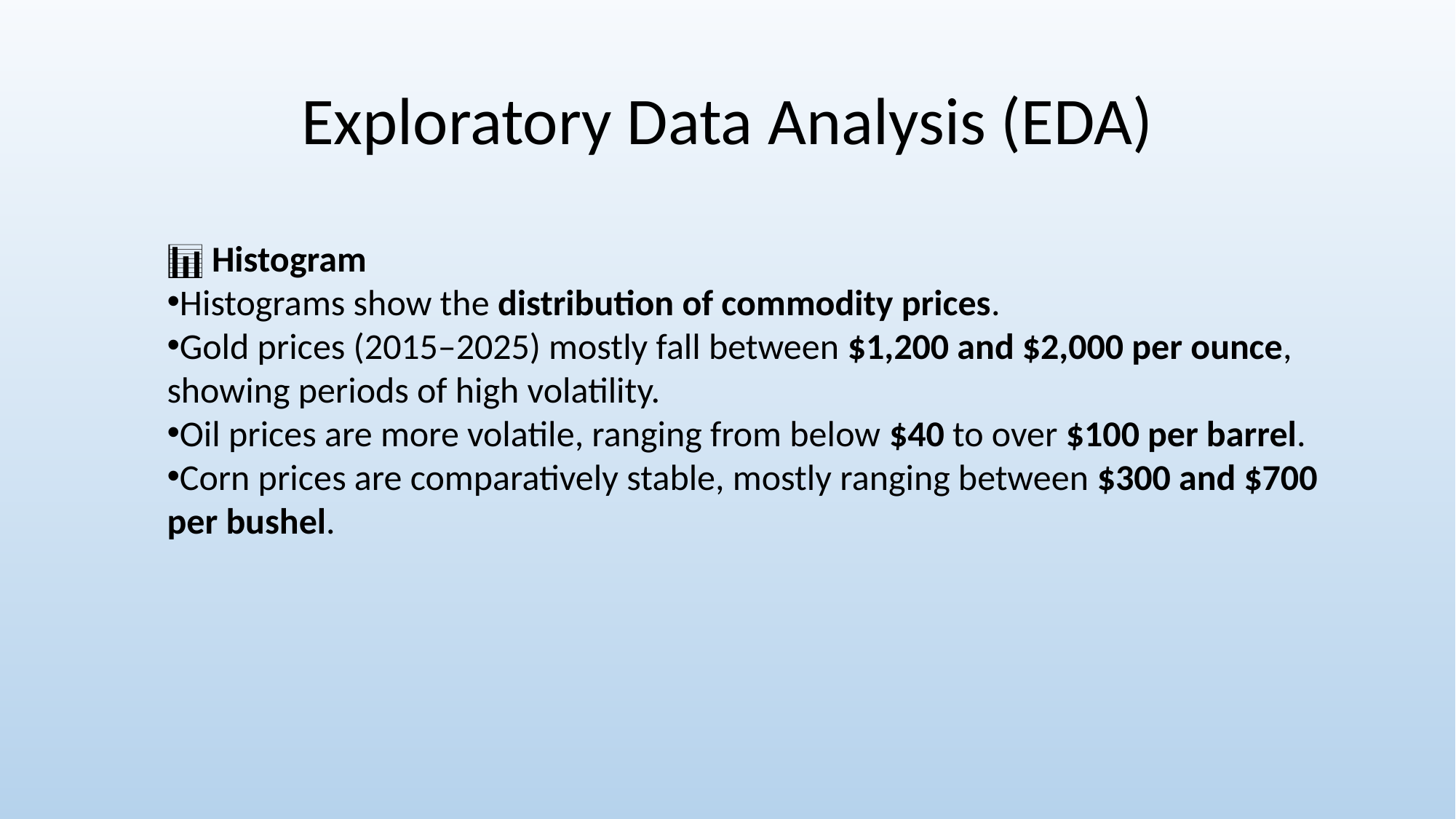

# Exploratory Data Analysis (EDA)
📊 Histogram
Histograms show the distribution of commodity prices.
Gold prices (2015–2025) mostly fall between $1,200 and $2,000 per ounce, showing periods of high volatility.
Oil prices are more volatile, ranging from below $40 to over $100 per barrel.
Corn prices are comparatively stable, mostly ranging between $300 and $700 per bushel.